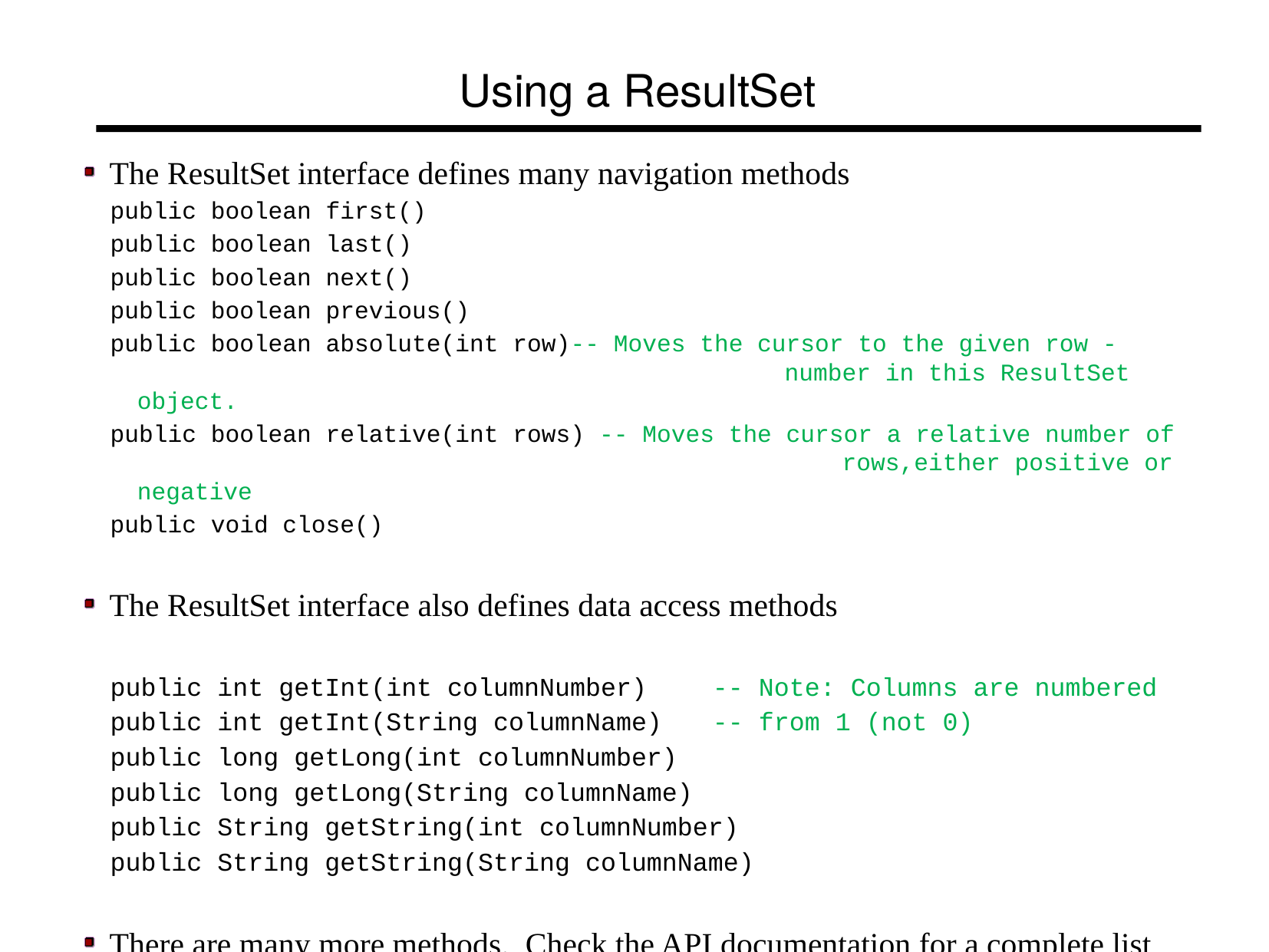

Using a ResultSet

The ResultSet interface defines many navigation methods
public boolean first()
public boolean last()
public boolean next()
public boolean previous()
public boolean absolute(int row)-- Moves the cursor to the given row -						     number in this ResultSet object.
public boolean relative(int rows) -- Moves the cursor a relative number of 						 rows,either positive or negative
public void close()

The ResultSet interface also defines data access methods

public int getInt(int columnNumber)	-- Note: Columns are numbered
public int getInt(String columnName)	-- from 1 (not 0)
public long getLong(int columnNumber)
public long getLong(String columnName)
public String getString(int columnNumber)
public String getString(String columnName)

There are many more methods.  Check the API documentation for a complete list